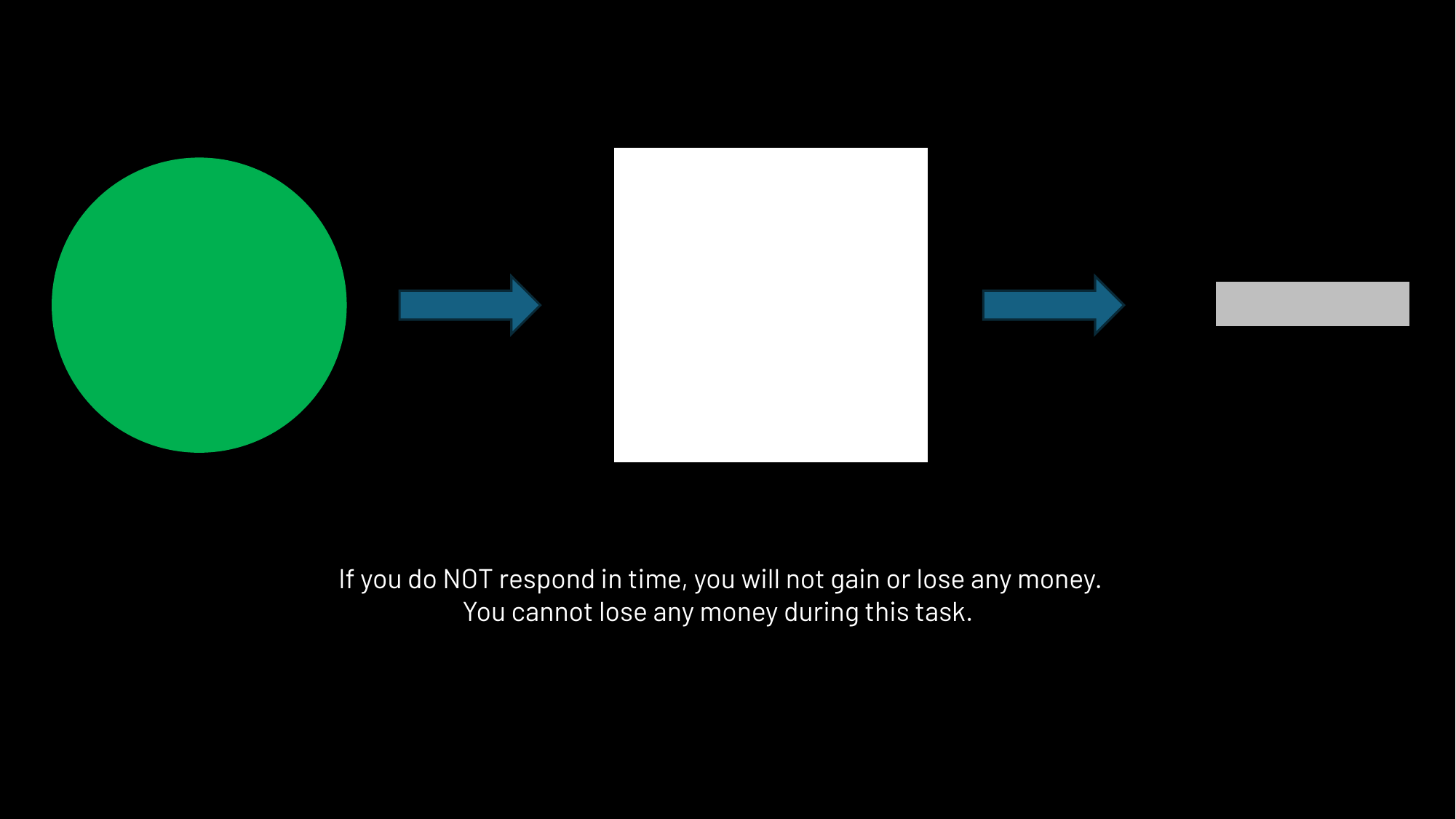

If you do NOT respond in time, you will not gain or lose any money.
You cannot lose any money during this task.